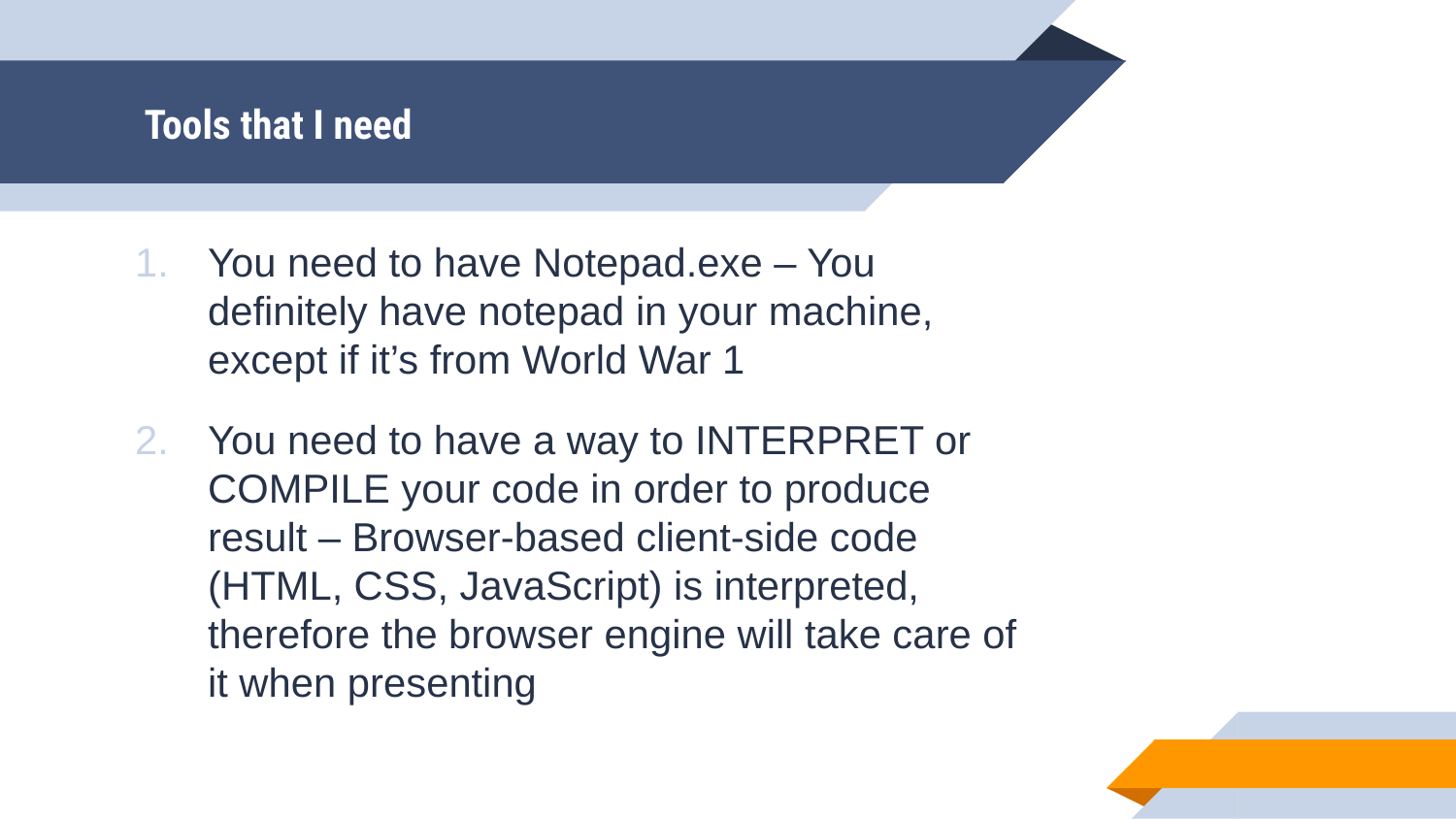

# Tools that I need
You need to have Notepad.exe – You definitely have notepad in your machine, except if it’s from World War 1
You need to have a way to INTERPRET or COMPILE your code in order to produce result – Browser-based client-side code (HTML, CSS, JavaScript) is interpreted, therefore the browser engine will take care of it when presenting
14